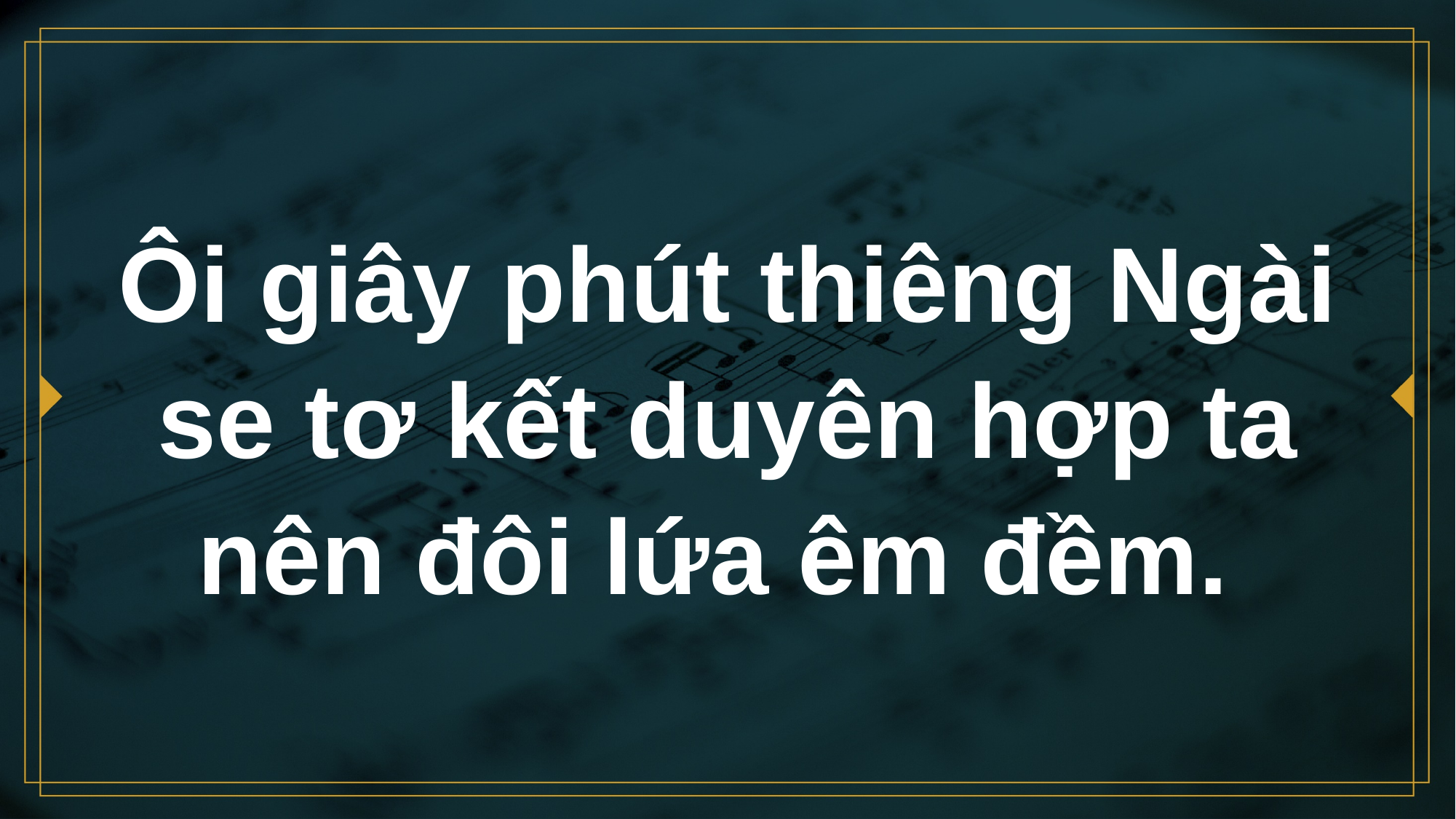

# Ôi giây phút thiêng Ngài se tơ kết duyên hợp ta nên đôi lứa êm đềm.